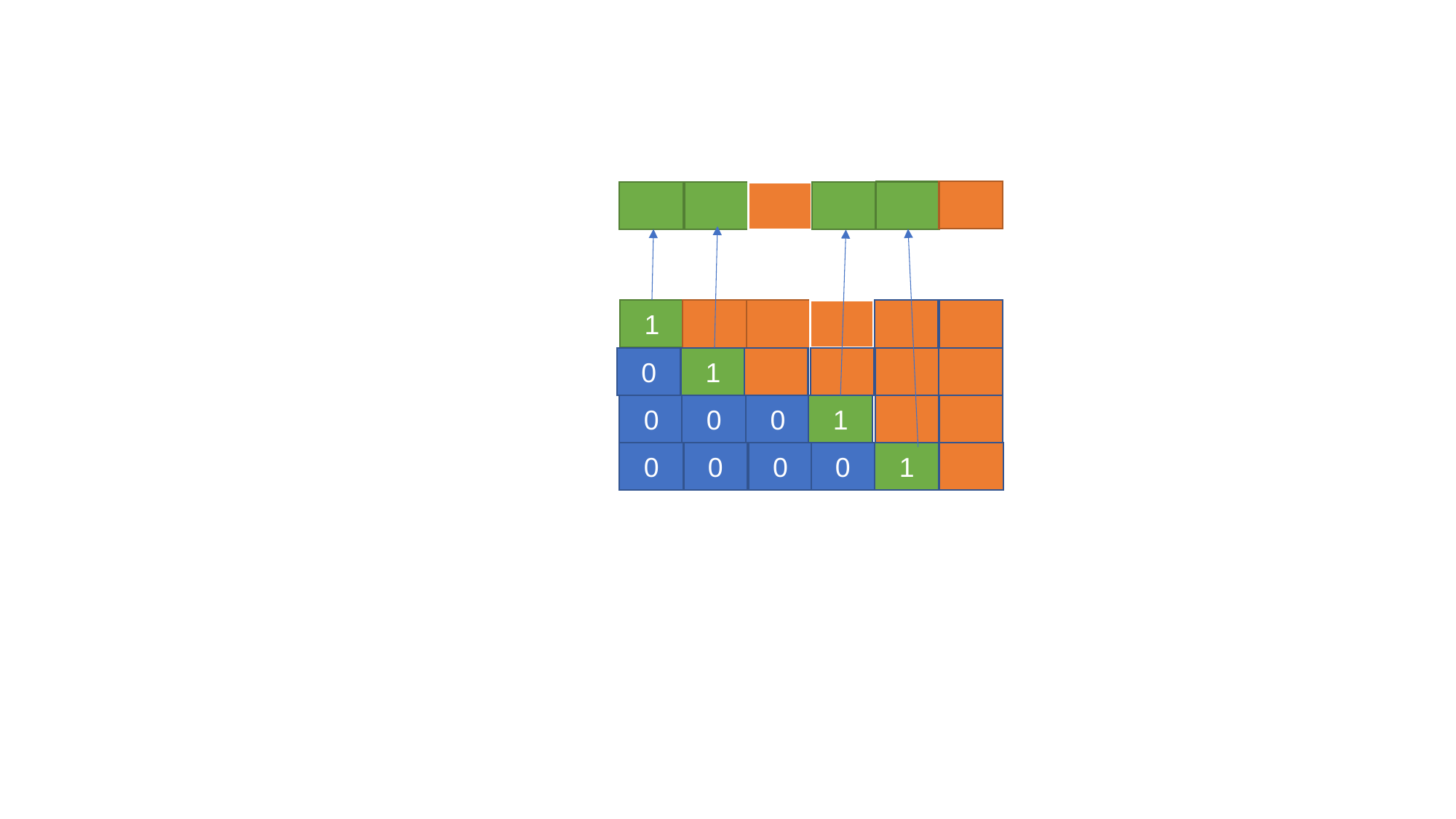

1

1
0

1
0
0
0
1

0
0
0
0